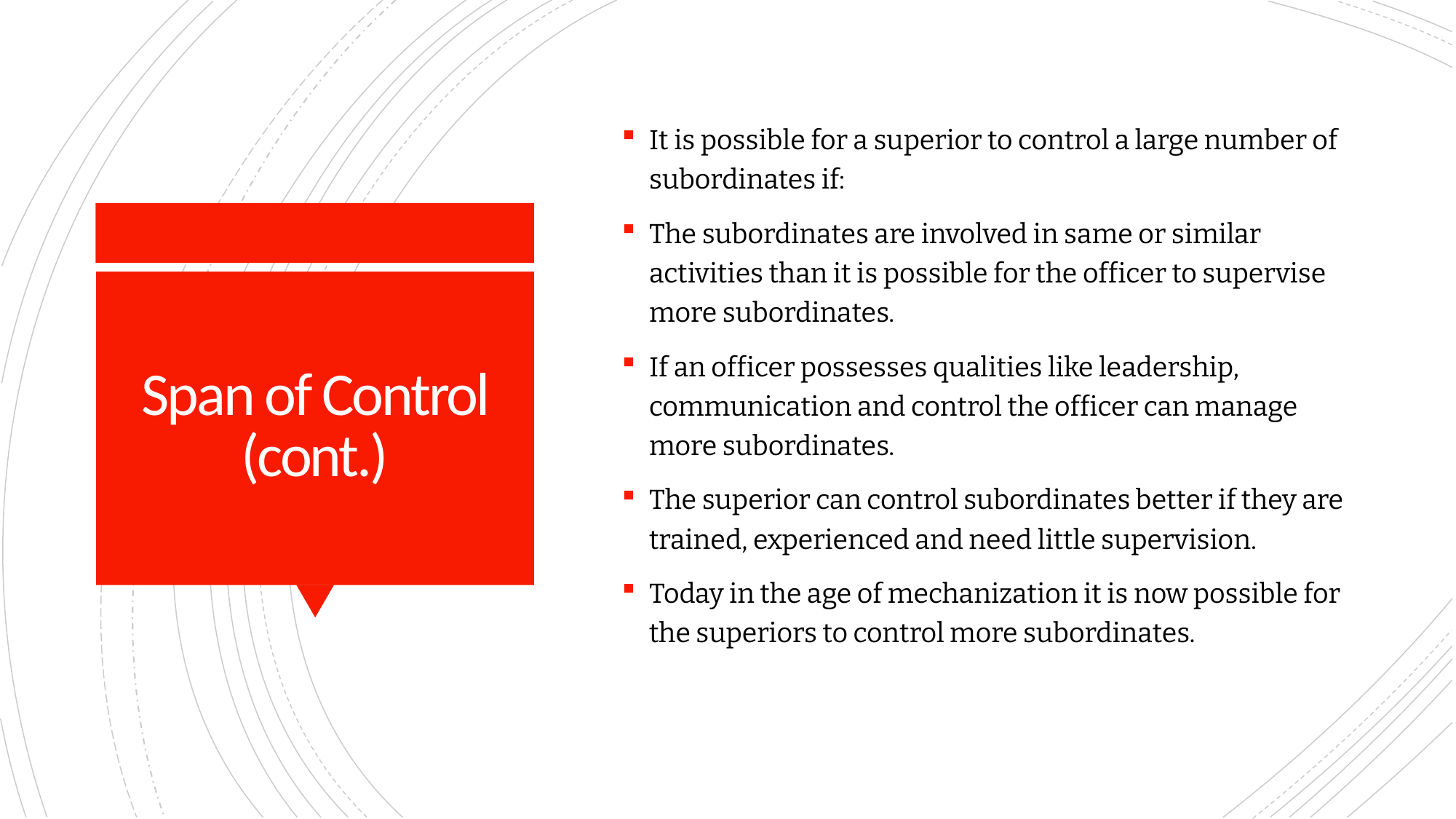

It is possible for a superior to control a large number of subordinates if:
The subordinates are involved in same or similar activities than it is possible for the officer to supervise more subordinates.
If an officer possesses qualities like leadership, communication and control the officer can manage more subordinates.
The superior can control subordinates better if they are trained, experienced and need little supervision.
Today in the age of mechanization it is now possible for the superiors to control more subordinates.

# Span of Control (cont.)